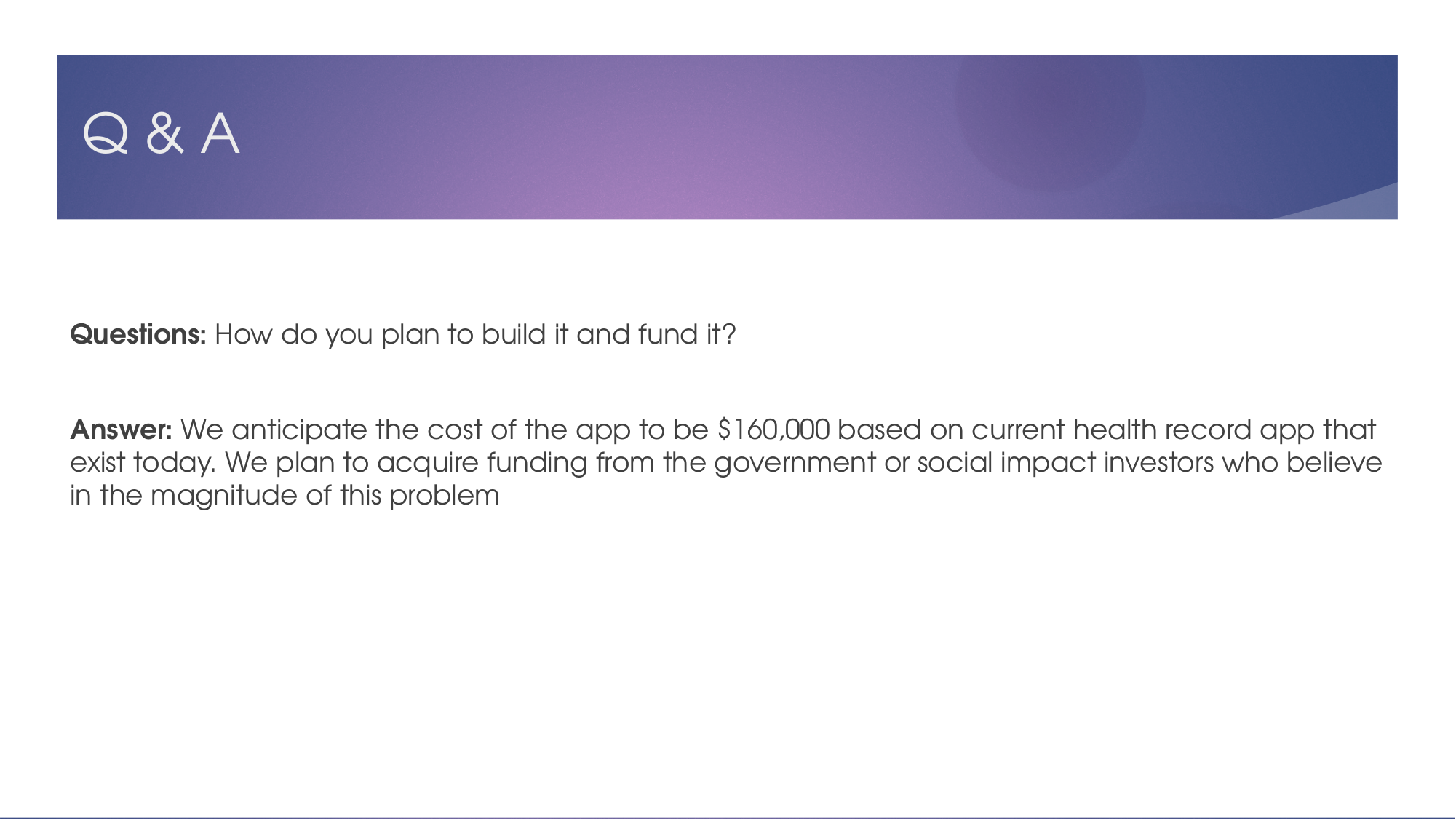

# Q & A
Questions: How do you plan to build it and fund it?

Answer: We anticipate the cost of the app to be $160,000 based on current health record app that exist today. We plan to acquire funding from the government or social impact investors who believe in the magnitude of this problem